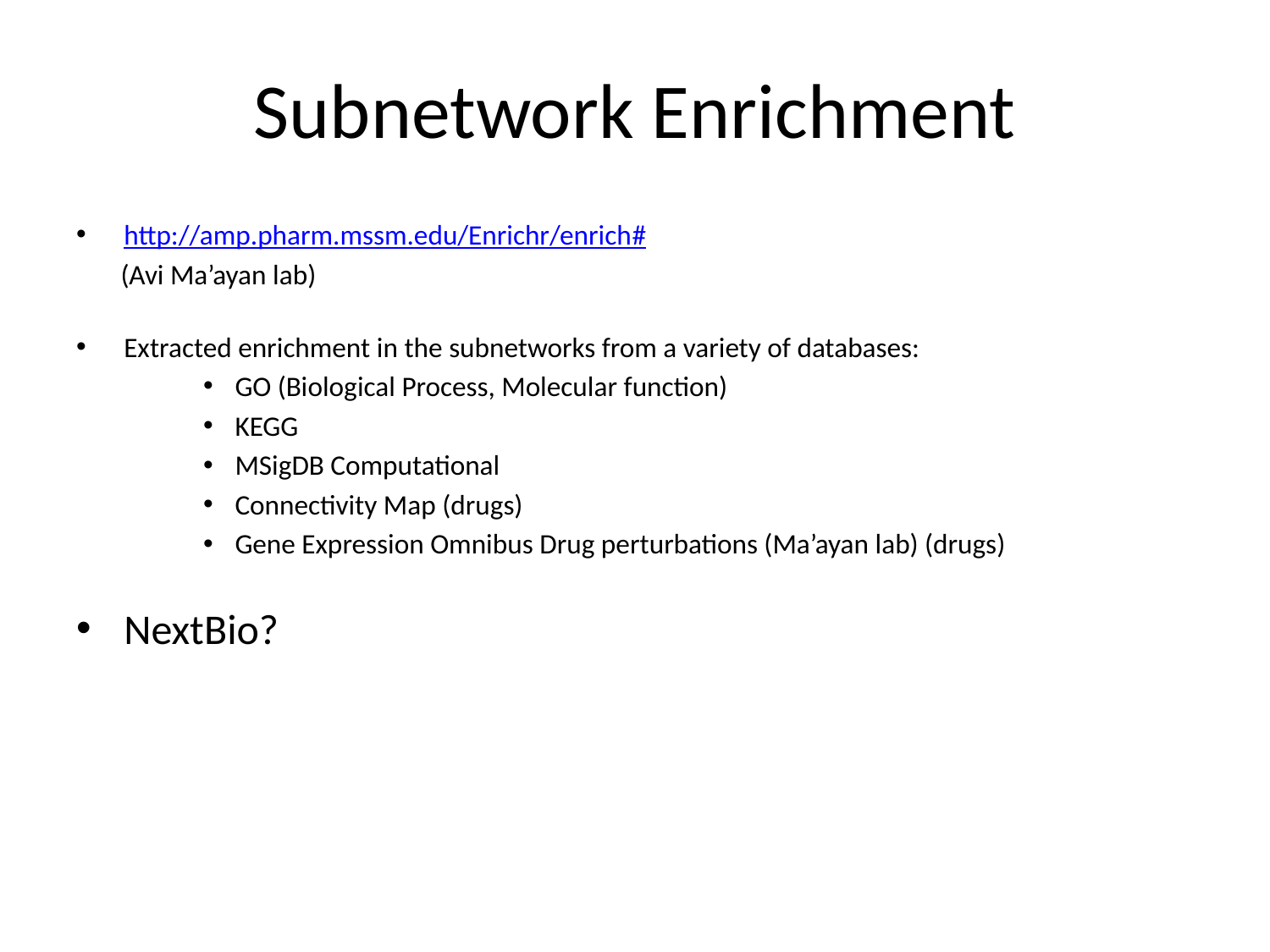

# Subnetwork Enrichment
http://amp.pharm.mssm.edu/Enrichr/enrich#
       (Avi Ma’ayan lab)
Extracted enrichment in the subnetworks from a variety of databases:
GO (Biological Process, Molecular function)
KEGG
MSigDB Computational
Connectivity Map (drugs)
Gene Expression Omnibus Drug perturbations (Ma’ayan lab) (drugs)
NextBio?